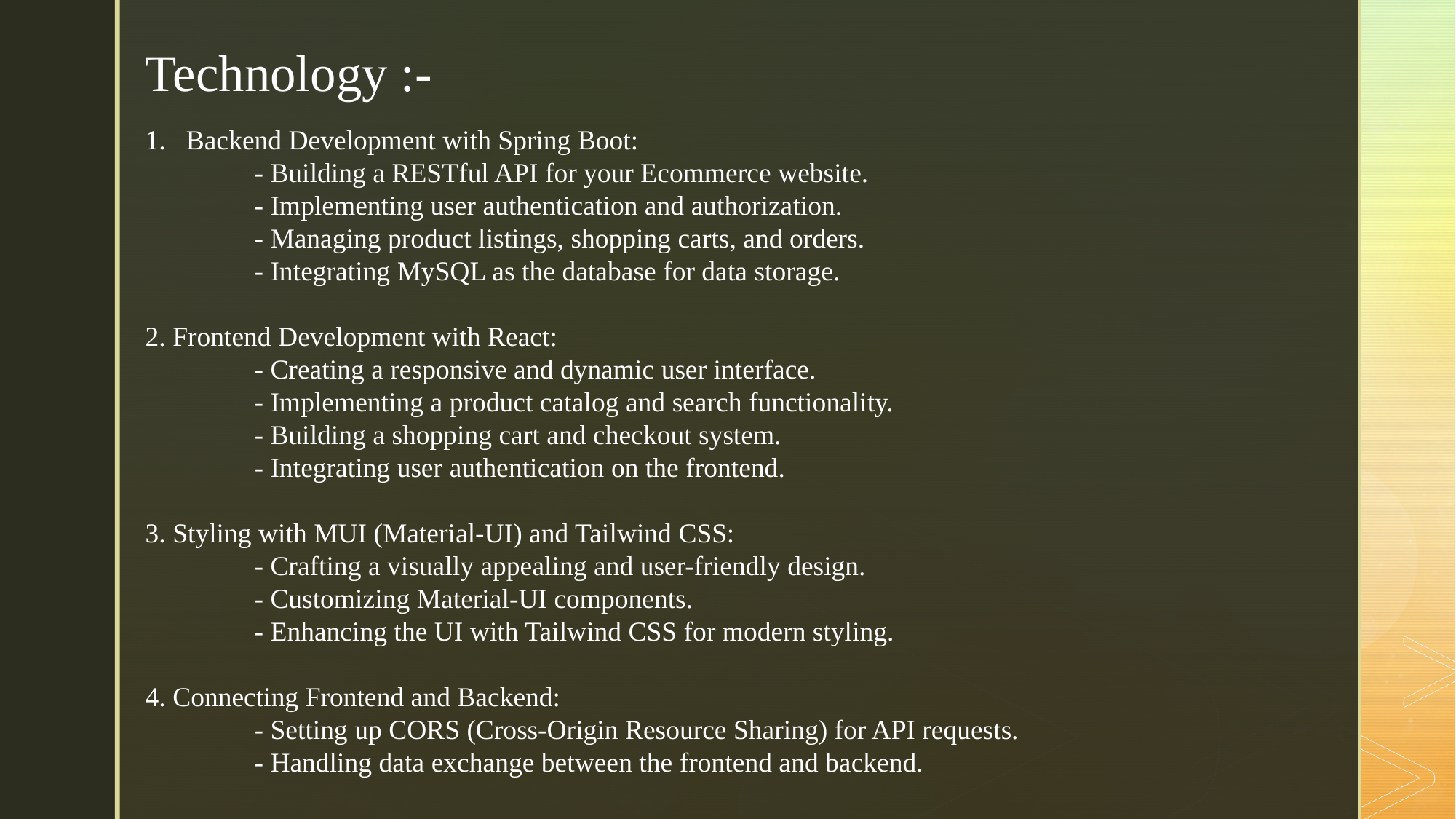

Technology :-
Backend Development with Spring Boot:
	- Building a RESTful API for your Ecommerce website.
	- Implementing user authentication and authorization.
	- Managing product listings, shopping carts, and orders.
	- Integrating MySQL as the database for data storage.

2. Frontend Development with React:
	- Creating a responsive and dynamic user interface.
	- Implementing a product catalog and search functionality.
	- Building a shopping cart and checkout system.
	- Integrating user authentication on the frontend.

3. Styling with MUI (Material-UI) and Tailwind CSS:
	- Crafting a visually appealing and user-friendly design.
	- Customizing Material-UI components.
	- Enhancing the UI with Tailwind CSS for modern styling.

4. Connecting Frontend and Backend:
	- Setting up CORS (Cross-Origin Resource Sharing) for API requests.
	- Handling data exchange between the frontend and backend.